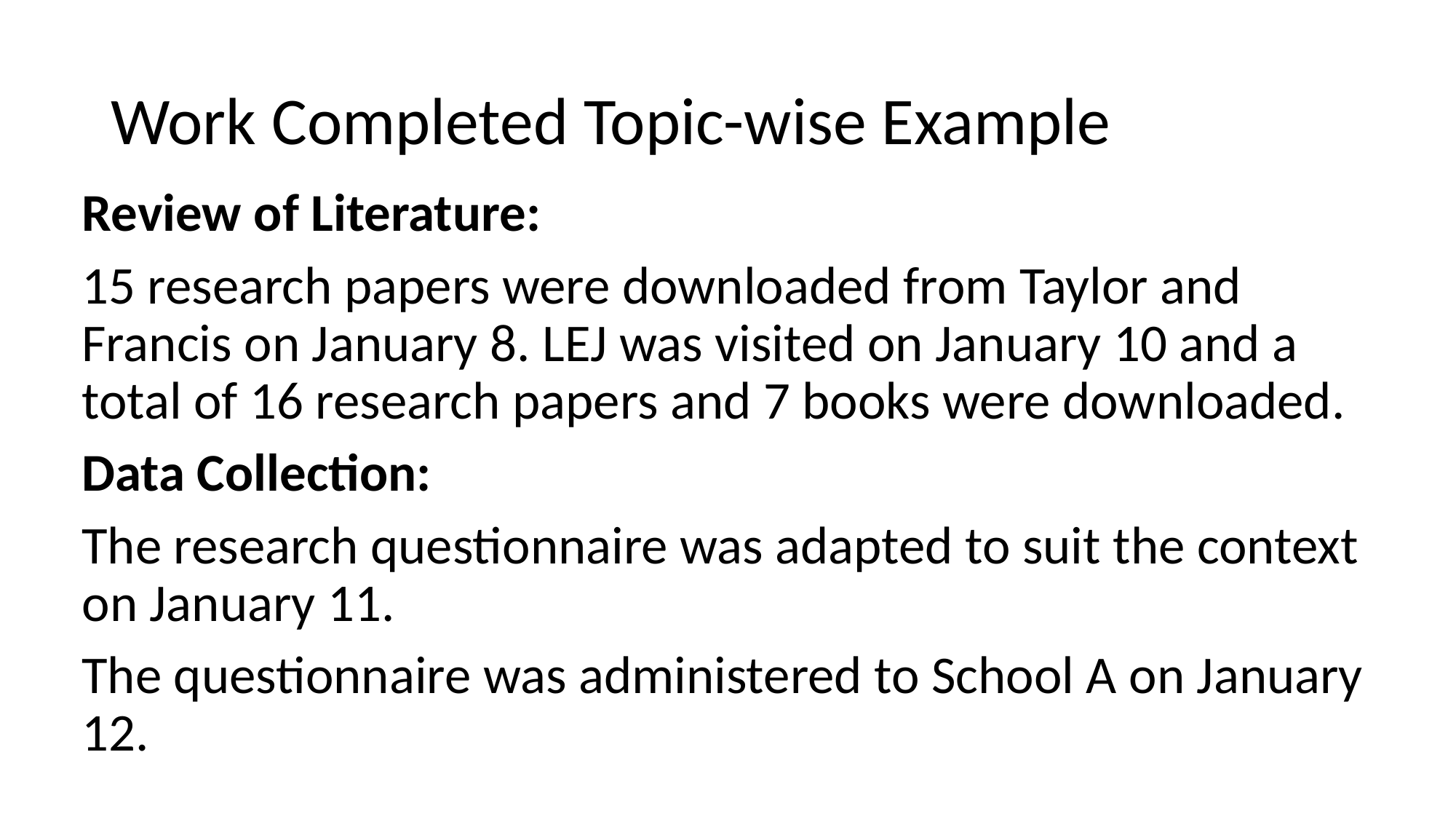

# Work Completed Topic-wise Example
Review of Literature:
15 research papers were downloaded from Taylor and Francis on January 8. LEJ was visited on January 10 and a total of 16 research papers and 7 books were downloaded.
Data Collection:
The research questionnaire was adapted to suit the context on January 11.
The questionnaire was administered to School A on January 12.